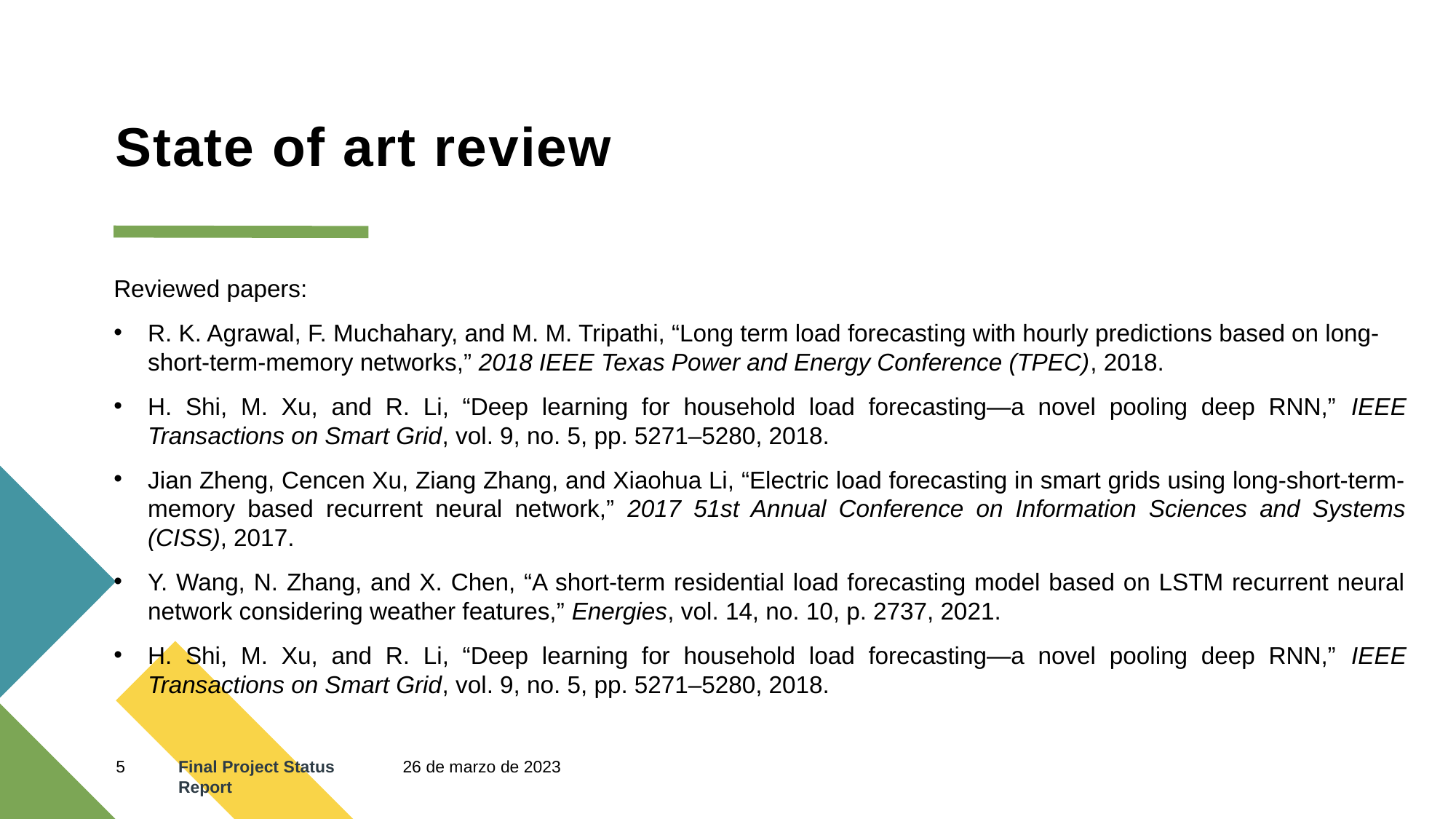

# State of art review
Reviewed papers:
R. K. Agrawal, F. Muchahary, and M. M. Tripathi, “Long term load forecasting with hourly predictions based on long-short-term-memory networks,” 2018 IEEE Texas Power and Energy Conference (TPEC), 2018.
H. Shi, M. Xu, and R. Li, “Deep learning for household load forecasting—a novel pooling deep RNN,” IEEE Transactions on Smart Grid, vol. 9, no. 5, pp. 5271–5280, 2018.
Jian Zheng, Cencen Xu, Ziang Zhang, and Xiaohua Li, “Electric load forecasting in smart grids using long-short-term-memory based recurrent neural network,” 2017 51st Annual Conference on Information Sciences and Systems (CISS), 2017.
Y. Wang, N. Zhang, and X. Chen, “A short-term residential load forecasting model based on LSTM recurrent neural network considering weather features,” Energies, vol. 14, no. 10, p. 2737, 2021.
H. Shi, M. Xu, and R. Li, “Deep learning for household load forecasting—a novel pooling deep RNN,” IEEE Transactions on Smart Grid, vol. 9, no. 5, pp. 5271–5280, 2018.

5
Final Project Status Report
26 de marzo de 2023